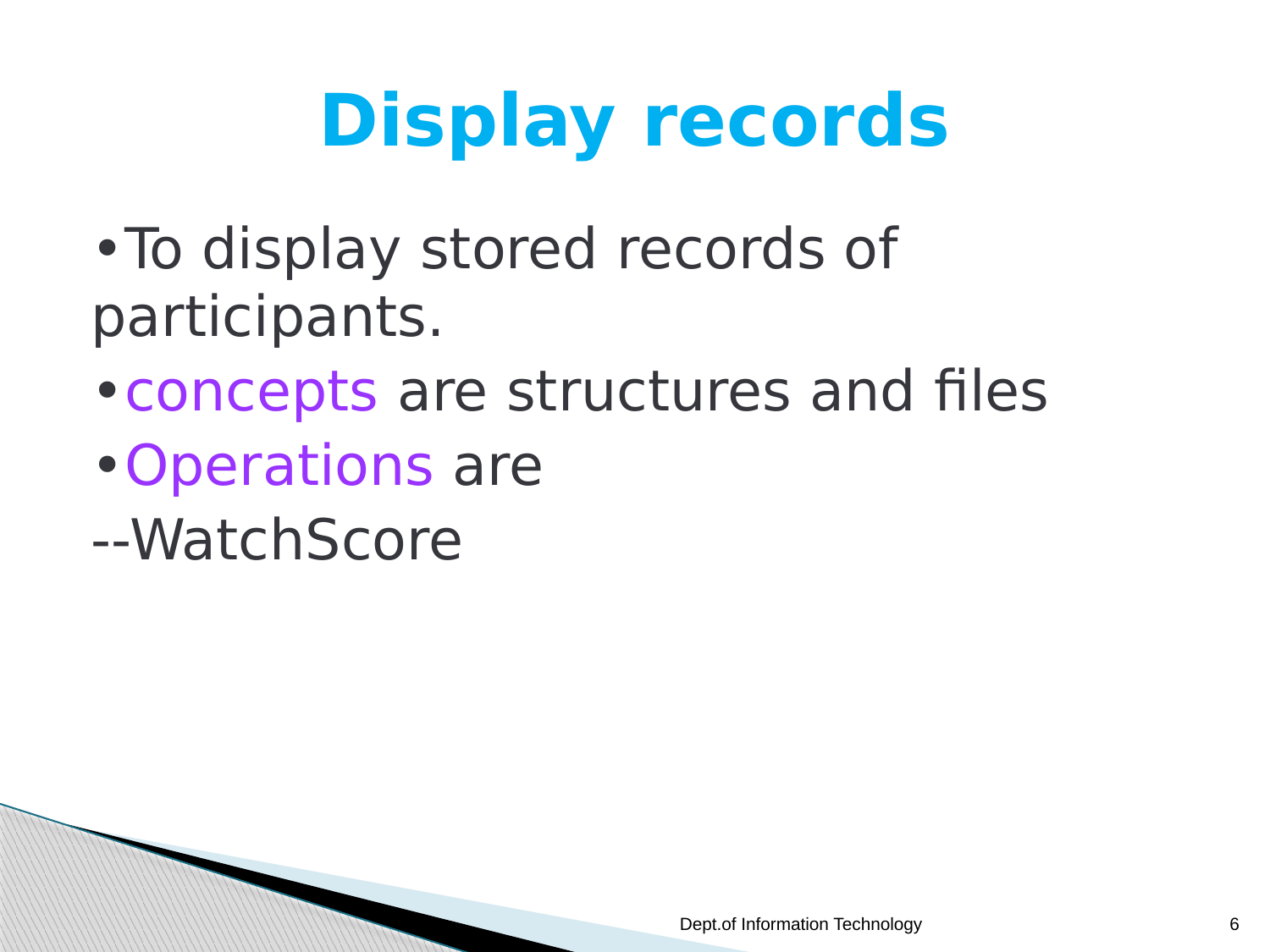

# Display records
•To display stored records of     participants.
•concepts are structures and files
•Operations are
--WatchScore
Dept.of Information Technology
6